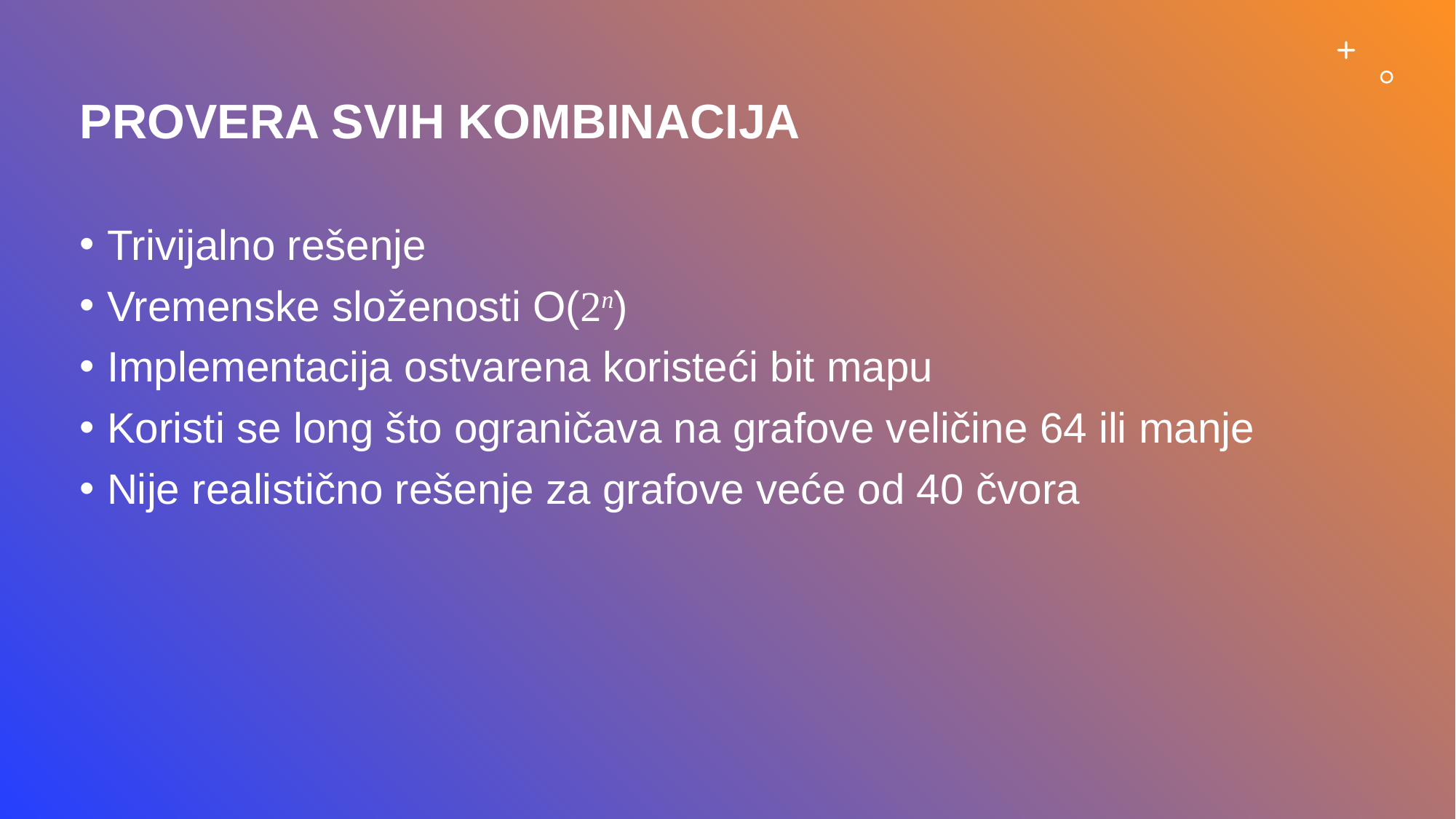

# Provera svih kombinacija
Trivijalno rešenje
Vremenske složenosti O(2n)
Implementacija ostvarena koristeći bit mapu
Koristi se long što ograničava na grafove veličine 64 ili manje
Nije realistično rešenje za grafove veće od 40 čvora